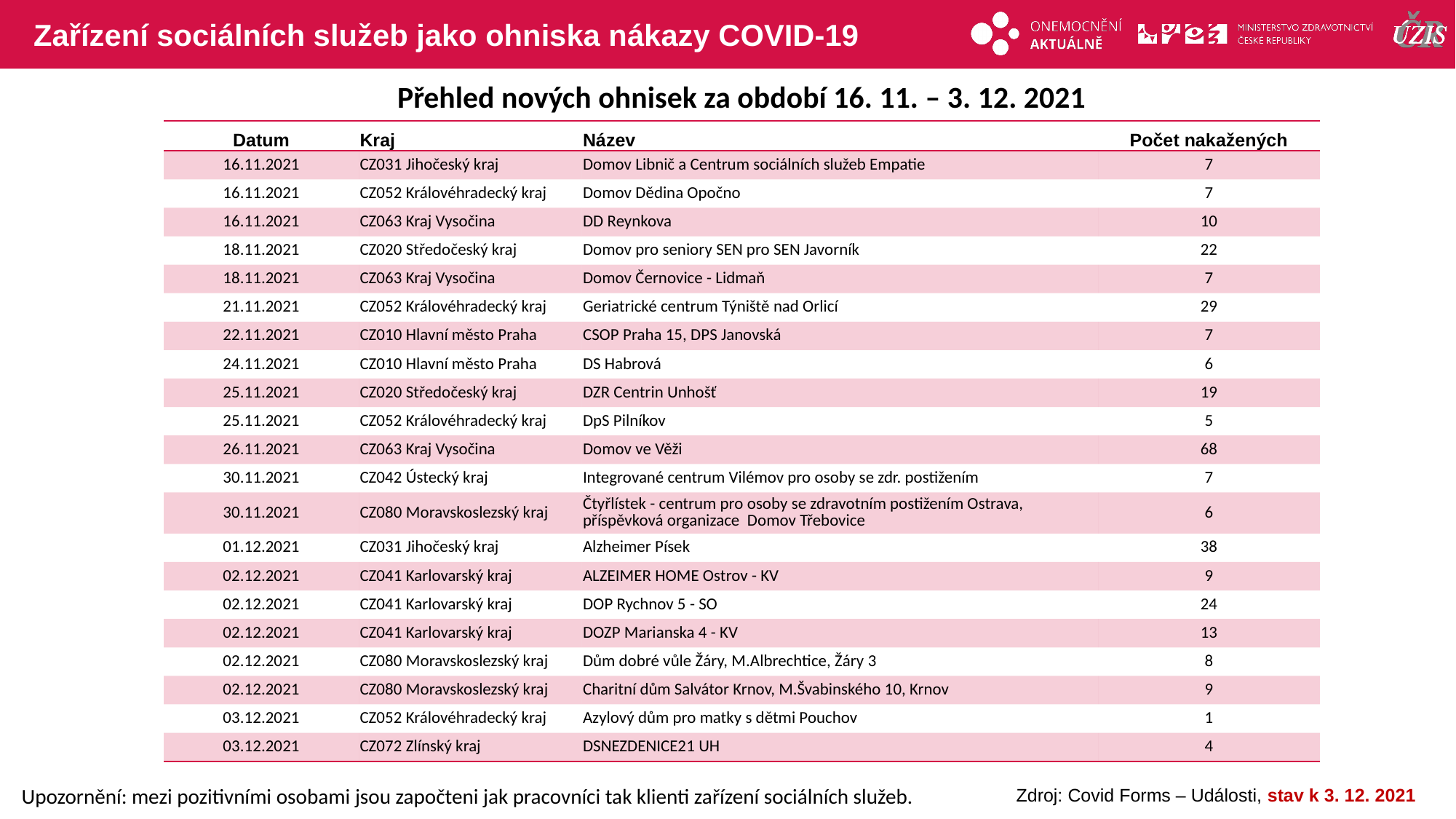

# Zařízení sociálních služeb jako ohniska nákazy COVID-19
Přehled nových ohnisek za období 16. 11. – 3. 12. 2021
| Datum | Kraj | Název | Počet nakažených |
| --- | --- | --- | --- |
| 16.11.2021 | CZ031 Jihočeský kraj | Domov Libnič a Centrum sociálních služeb Empatie | 7 |
| 16.11.2021 | CZ052 Královéhradecký kraj | Domov Dědina Opočno | 7 |
| 16.11.2021 | CZ063 Kraj Vysočina | DD Reynkova | 10 |
| 18.11.2021 | CZ020 Středočeský kraj | Domov pro seniory SEN pro SEN Javorník | 22 |
| 18.11.2021 | CZ063 Kraj Vysočina | Domov Černovice - Lidmaň | 7 |
| 21.11.2021 | CZ052 Královéhradecký kraj | Geriatrické centrum Týniště nad Orlicí | 29 |
| 22.11.2021 | CZ010 Hlavní město Praha | CSOP Praha 15, DPS Janovská | 7 |
| 24.11.2021 | CZ010 Hlavní město Praha | DS Habrová | 6 |
| 25.11.2021 | CZ020 Středočeský kraj | DZR Centrin Unhošť | 19 |
| 25.11.2021 | CZ052 Královéhradecký kraj | DpS Pilníkov | 5 |
| 26.11.2021 | CZ063 Kraj Vysočina | Domov ve Věži | 68 |
| 30.11.2021 | CZ042 Ústecký kraj | Integrované centrum Vilémov pro osoby se zdr. postižením | 7 |
| 30.11.2021 | CZ080 Moravskoslezský kraj | Čtyřlístek - centrum pro osoby se zdravotním postižením Ostrava, příspěvková organizace Domov Třebovice | 6 |
| 01.12.2021 | CZ031 Jihočeský kraj | Alzheimer Písek | 38 |
| 02.12.2021 | CZ041 Karlovarský kraj | ALZEIMER HOME Ostrov - KV | 9 |
| 02.12.2021 | CZ041 Karlovarský kraj | DOP Rychnov 5 - SO | 24 |
| 02.12.2021 | CZ041 Karlovarský kraj | DOZP Marianska 4 - KV | 13 |
| 02.12.2021 | CZ080 Moravskoslezský kraj | Dům dobré vůle Žáry, M.Albrechtice, Žáry 3 | 8 |
| 02.12.2021 | CZ080 Moravskoslezský kraj | Charitní dům Salvátor Krnov, M.Švabinského 10, Krnov | 9 |
| 03.12.2021 | CZ052 Královéhradecký kraj | Azylový dům pro matky s dětmi Pouchov | 1 |
| 03.12.2021 | CZ072 Zlínský kraj | DSNEZDENICE21 UH | 4 |
Upozornění: mezi pozitivními osobami jsou započteni jak pracovníci tak klienti zařízení sociálních služeb.
Zdroj: Covid Forms – Události, stav k 3. 12. 2021